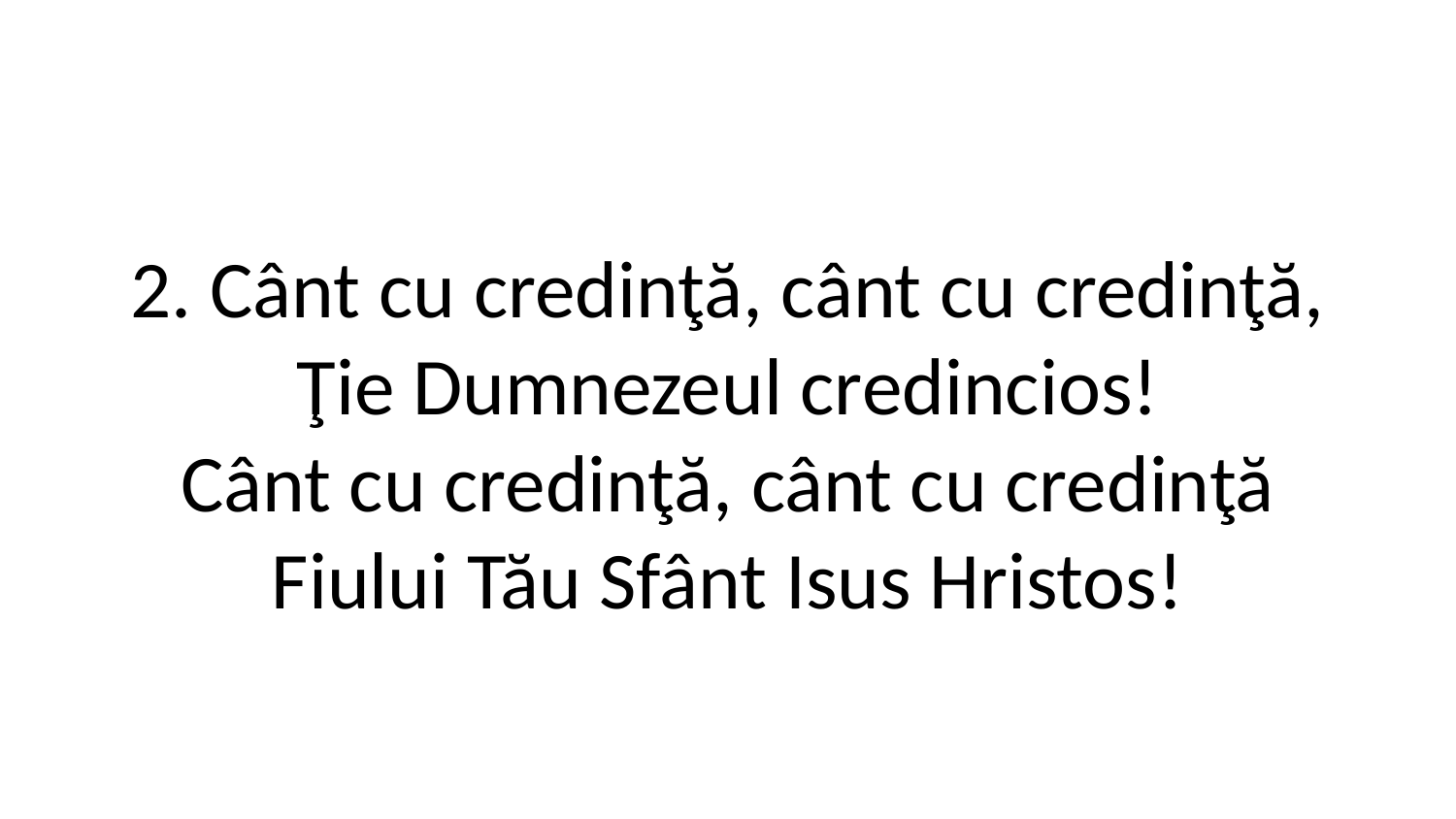

2. Cânt cu credinţă, cânt cu credinţă,
Ţie Dumnezeul credincios!
Cânt cu credinţă, cânt cu credinţă
Fiului Tău Sfânt Isus Hristos!